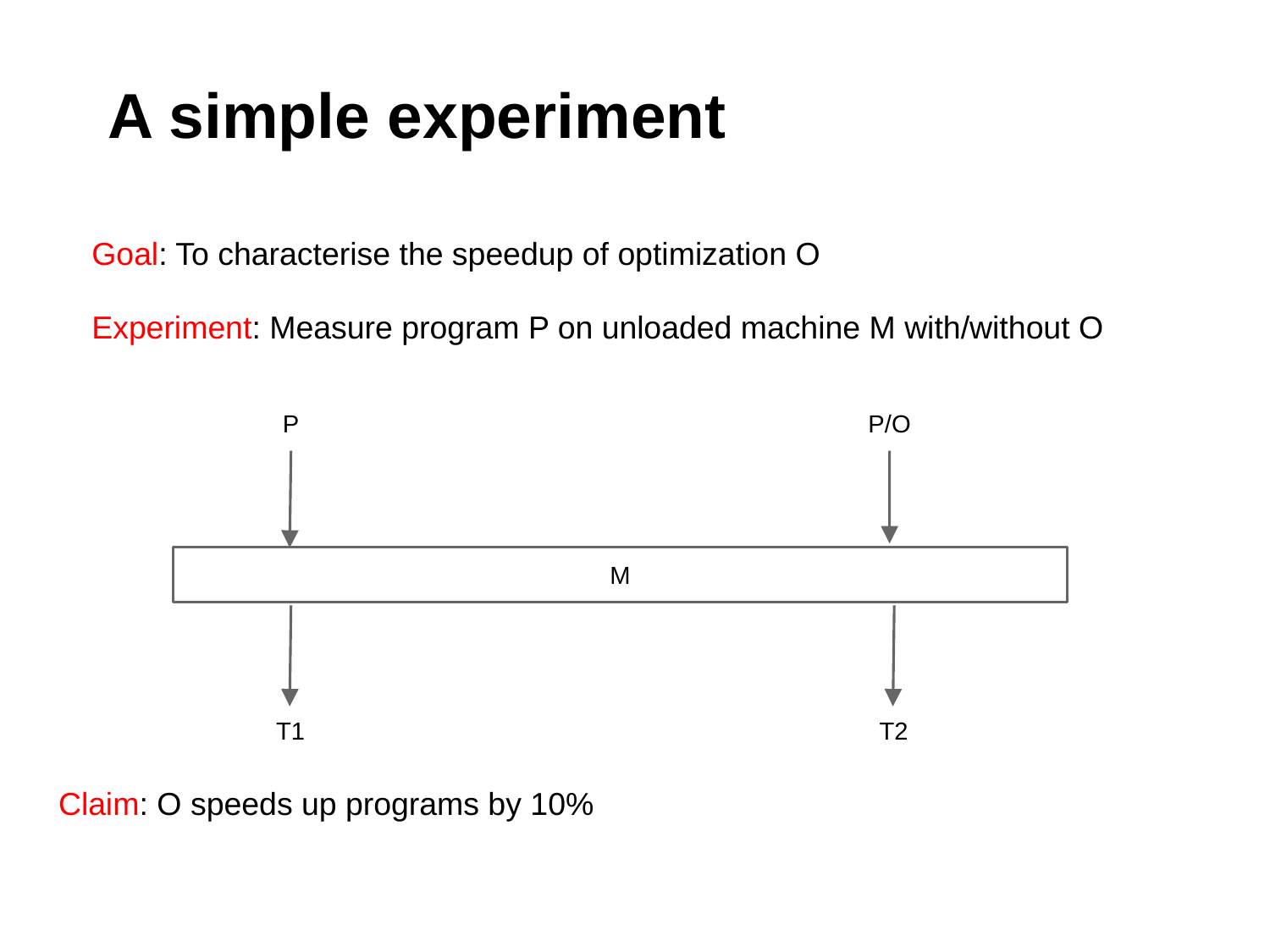

# A simple experiment
Goal: To characterise the speedup of optimization O
Experiment: Measure program P on unloaded machine M with/without O
P
P/O
M
T1
T2
Claim: O speeds up programs by 10%